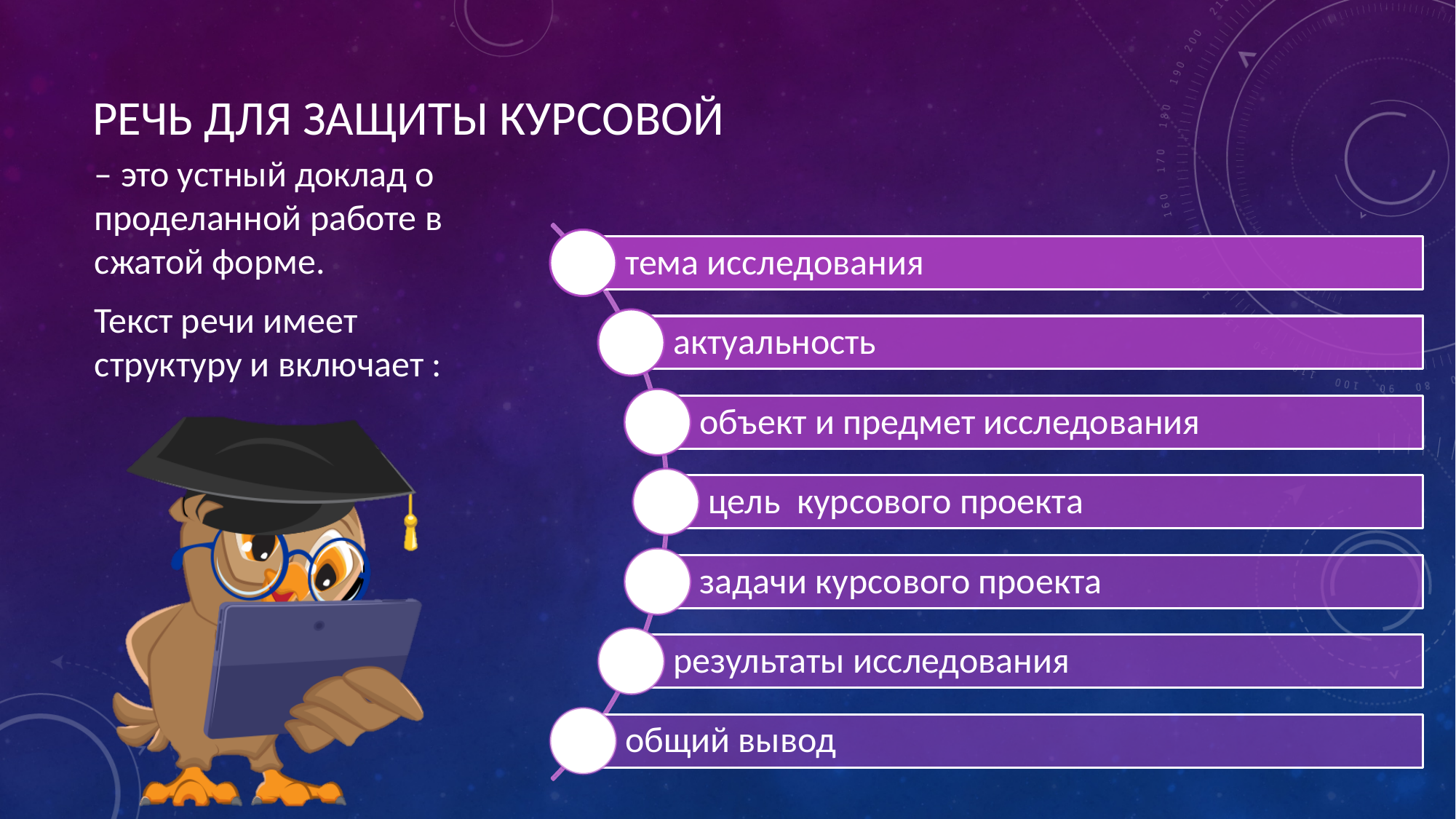

# Речь для защиты курсовой
– это устный доклад о проделанной работе в сжатой форме.
Текст речи имеет структуру и включает :
тема исследования
актуальность
объект и предмет исследования
цель  курсового проекта
задачи курсового проекта
результаты исследования
общий вывод